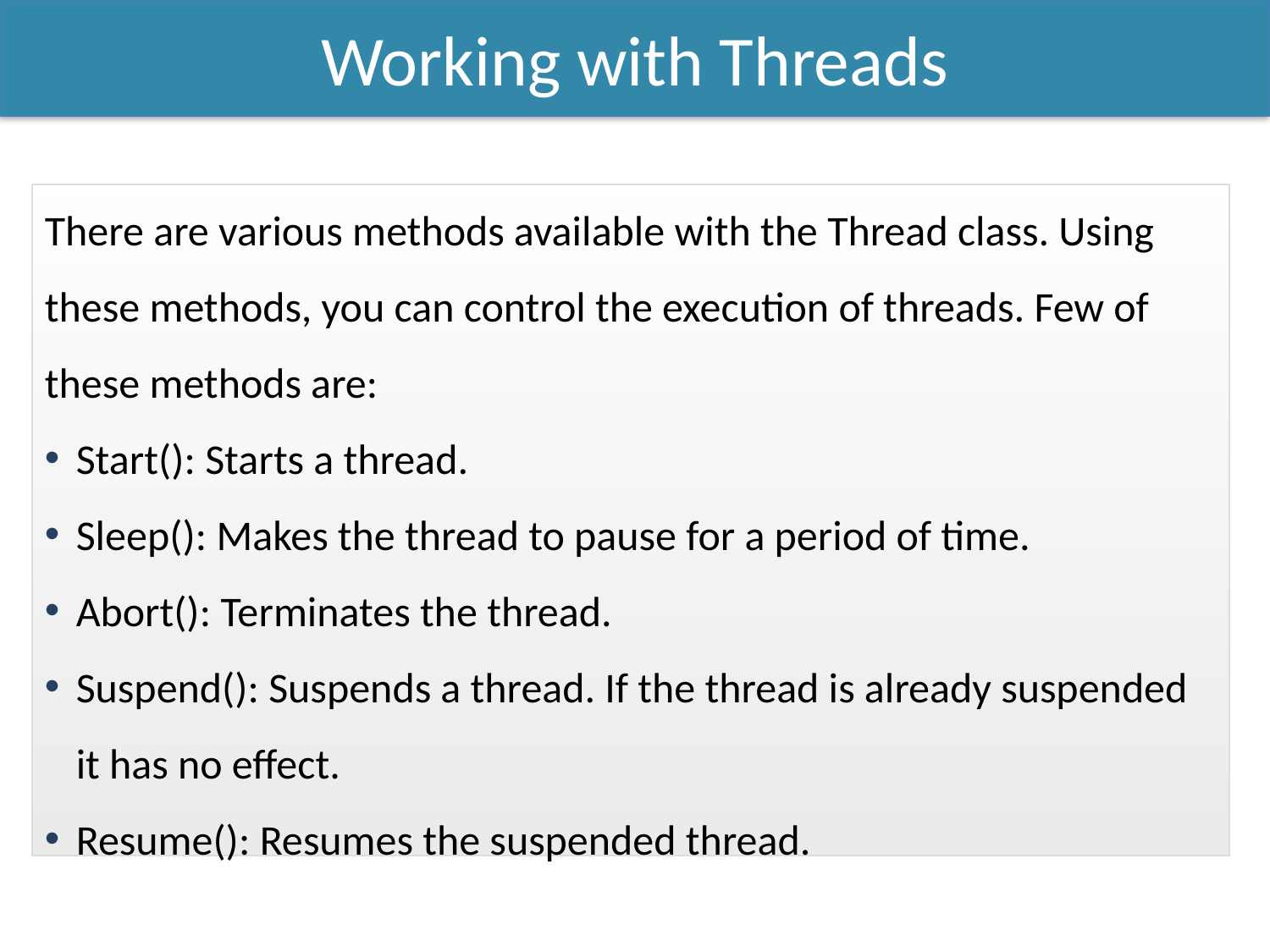

Working with Threads
There are various methods available with the Thread class. Using these methods, you can control the execution of threads. Few of these methods are:
Start(): Starts a thread.
Sleep(): Makes the thread to pause for a period of time.
Abort(): Terminates the thread.
Suspend(): Suspends a thread. If the thread is already suspended it has no effect.
Resume(): Resumes the suspended thread.